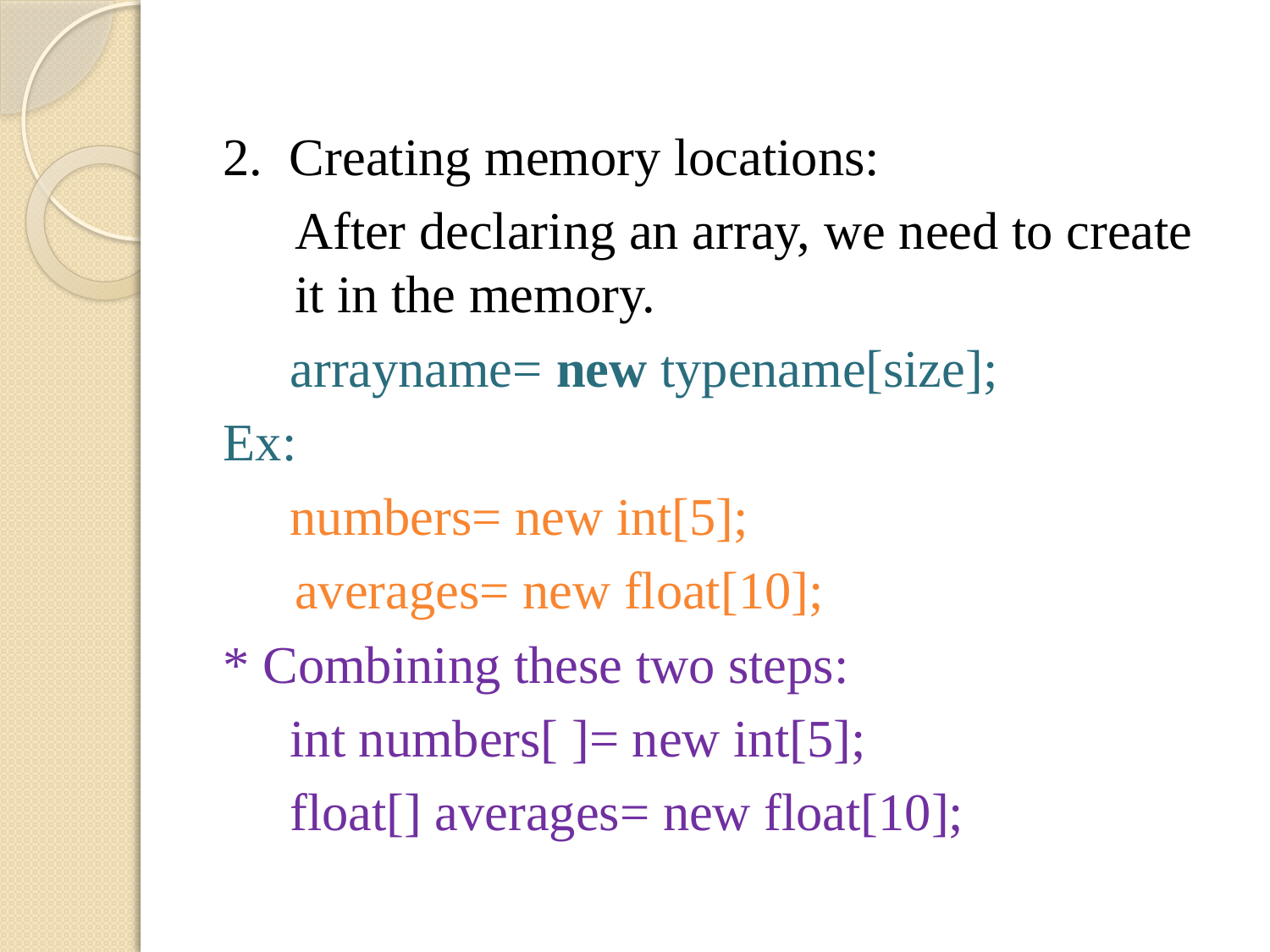

2.  Creating memory locations:
	After declaring an array, we need to create it in the memory.
     arrayname= new typename[size];
Ex:
     numbers= new int[5];
	averages= new float[10];
* Combining these two steps:
     int numbers[ ]= new int[5];
     float[] averages= new float[10];